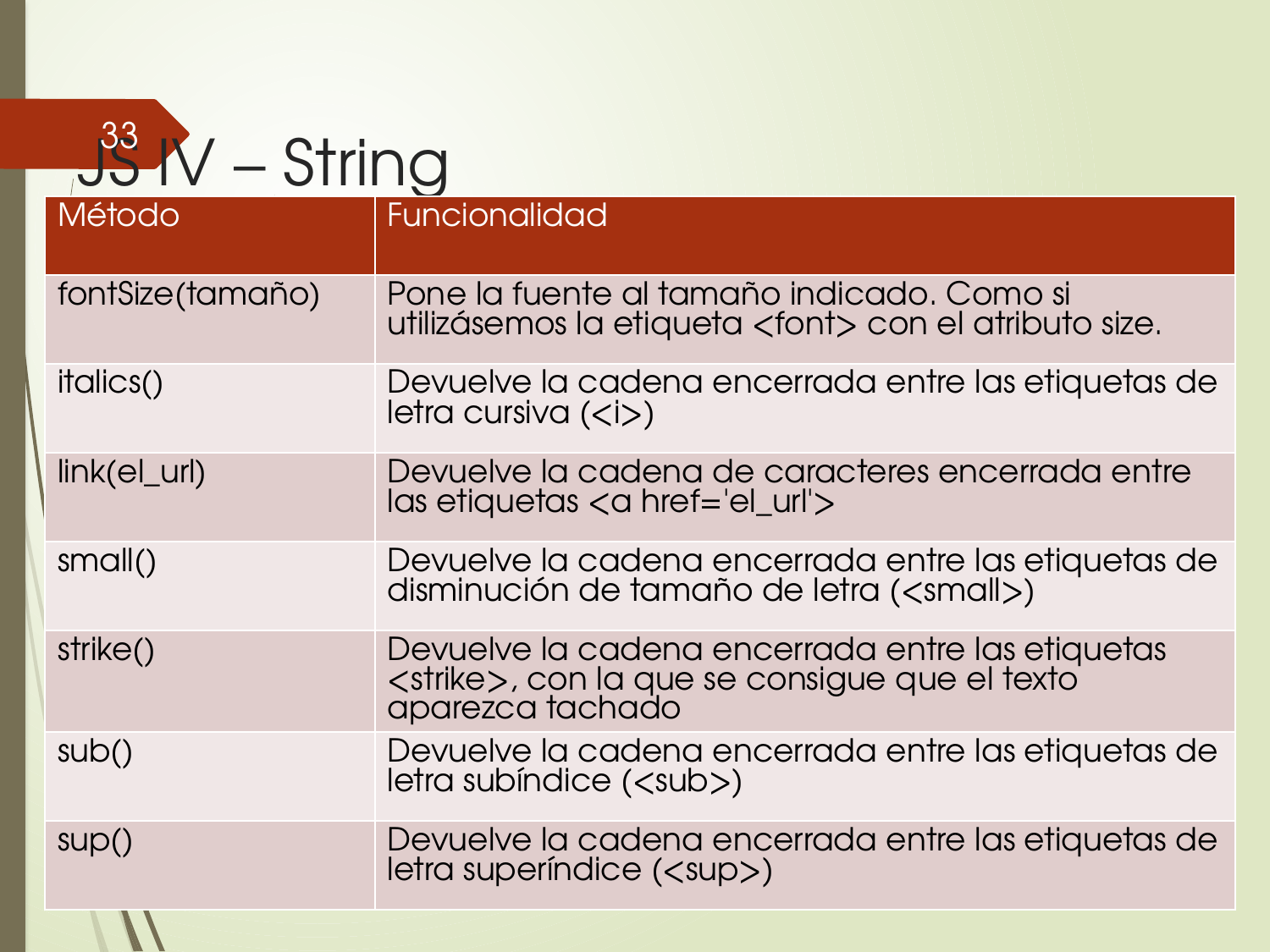

33
# JS IV – String
| Método | Funcionalidad |
| --- | --- |
| fontSize(tamaño) | Pone la fuente al tamaño indicado. Como si utilizásemos la etiqueta <font> con el atributo size. |
| italics() | Devuelve la cadena encerrada entre las etiquetas de letra cursiva (<i>) |
| link(el\_url) | Devuelve la cadena de caracteres encerrada entre las etiquetas <a href='el\_url'> |
| small() | Devuelve la cadena encerrada entre las etiquetas de disminución de tamaño de letra (<small>) |
| strike() | Devuelve la cadena encerrada entre las etiquetas <strike>, con la que se consigue que el texto aparezca tachado |
| sub() | Devuelve la cadena encerrada entre las etiquetas de letra subíndice (<sub>) |
| sup() | Devuelve la cadena encerrada entre las etiquetas de letra superíndice (<sup>) |
Desarrollo Web en Entorno Cliente